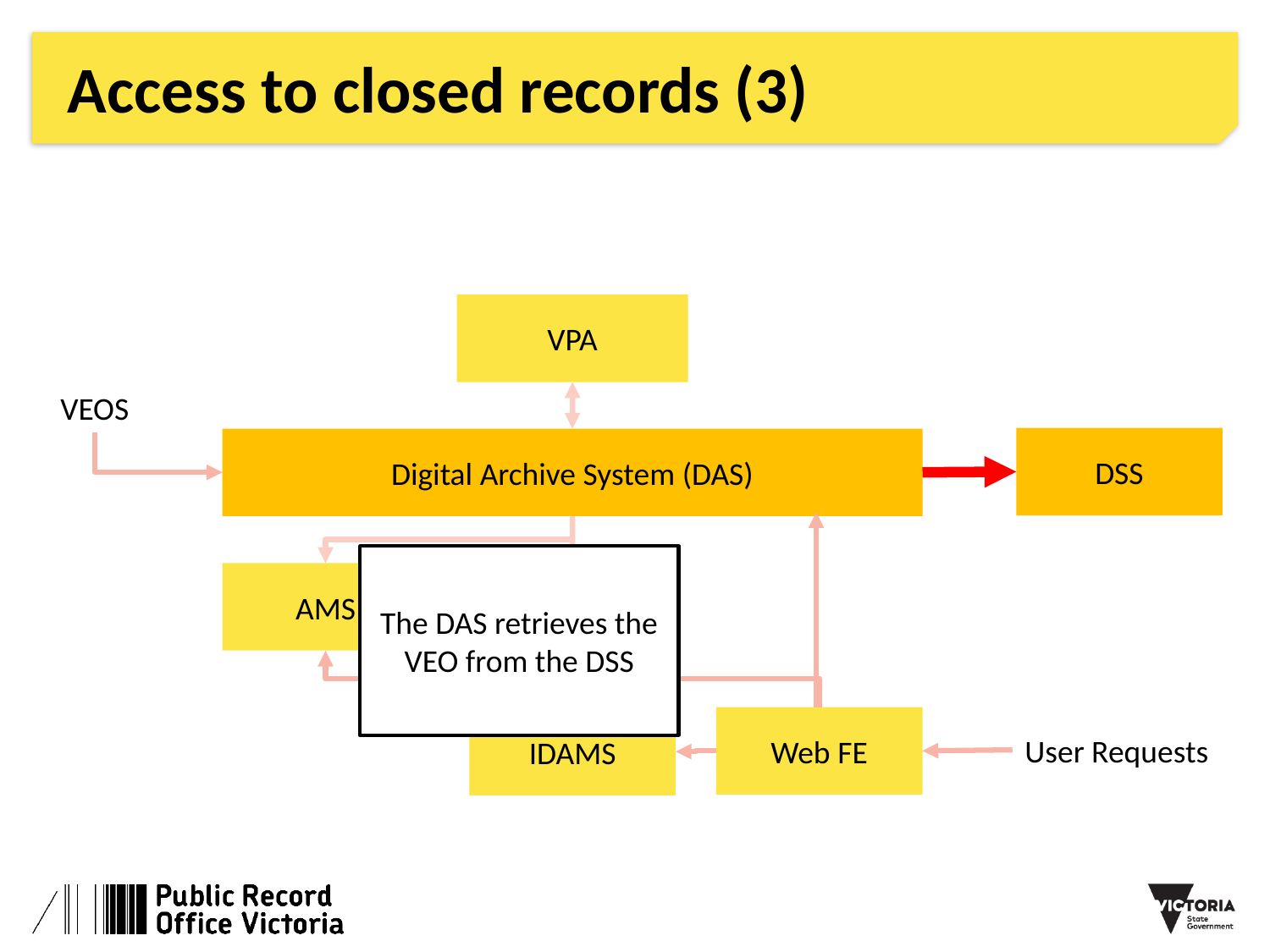

# Access to closed records (3)
VPA
VEOS
DSS
Digital Archive System (DAS)
The DAS retrieves the VEO from the DSS
AMS
SAMS
Web FE
IDAMS
User Requests